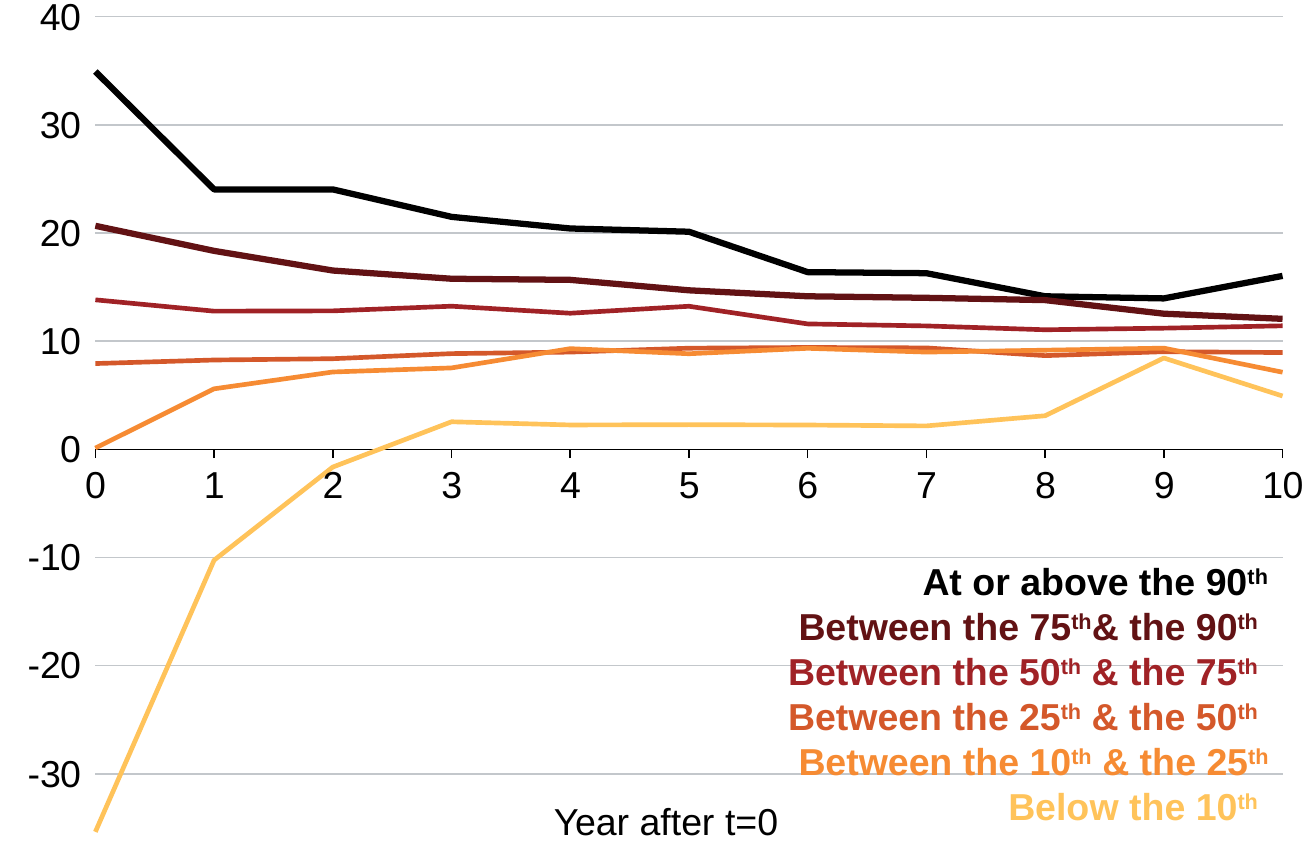

### Chart

| Category | At or above the 90th | Between the 75th and the 90th | Between the 50th and the 75th | Between the 25th and the 50th | Between the 10th and the 25th | Below the 10th |
|---|---|---|---|---|---|---|
| 0 | 34.932984407777724 | 20.668765443390757 | 13.828265943341112 | 7.934714082777666 | 0.12280088095629385 | -35.37211833056451 |
| 1 | 24.035641970183118 | 18.354822273329546 | 12.775324390149706 | 8.263413546204808 | 5.598155647419711 | -10.257167773544523 |
| 2 | 24.035641970183118 | 16.534830040467025 | 12.805133730310775 | 8.379109939745403 | 7.153006269578268 | -1.6402808792833332 |
| 3 | 21.500031266187765 | 15.774707529331353 | 13.234630706354144 | 8.851800133254242 | 7.527772453639492 | 2.5508376117726295 |
| 4 | 20.419664148676375 | 15.669415058662706 | 12.586740568332536 | 8.992530971477972 | 9.312232636728513 | 2.255500226746071 |
| 5 | 20.12317448808591 | 14.704608581079087 | 13.231123336160266 | 9.354513400610058 | 8.838373488481967 | 2.2800000000000002 |
| 6 | 16.38643894628091 | 14.154916904160473 | 11.599367210907298 | 9.420174303514 | 9.3412751609562 | 2.251551833886732 |
| 7 | 16.29101163598573 | 14.012555137819641 | 11.413502023586968 | 9.38271675135013 | 8.99440378258064 | 2.166200745446347 |
| 8 | 14.15194212941144 | 13.798728968974805 | 11.058091884966913 | 8.664712635133474 | 9.17 | 3.1054865233322446 |
| 9 | 13.956645726789251 | 12.543412139123433 | 11.202428091127356 | 9.03001928720429 | 9.356592887387796 | 8.444919219255011 |
| 10 | 16.036513217877904 | 12.070159837223079 | 11.422209440976863 | 8.948491315003679 | 7.132498638782692 | 4.9298766337192514 |
At or above the 90th
Between the 75th& the 90th
Between the 50th & the 75th
Between the 25th & the 50th
Between the 10th & the 25th
Below the 10th
Year after t=0